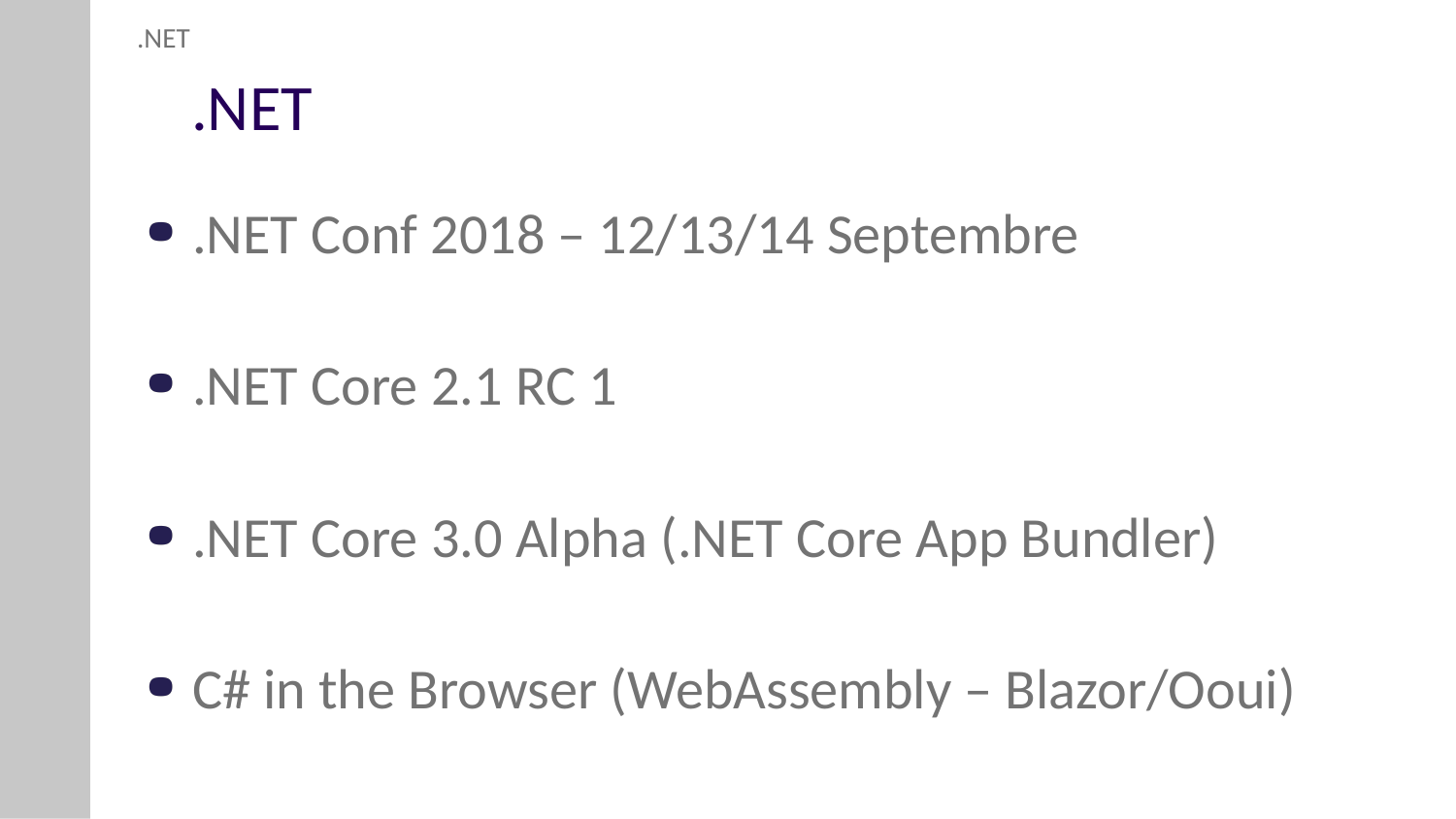

.NET
# .NET
.NET Conf 2018 – 12/13/14 Septembre

.NET Core 2.1 RC 1

.NET Core 3.0 Alpha (.NET Core App Bundler)

C# in the Browser (WebAssembly – Blazor/Ooui)